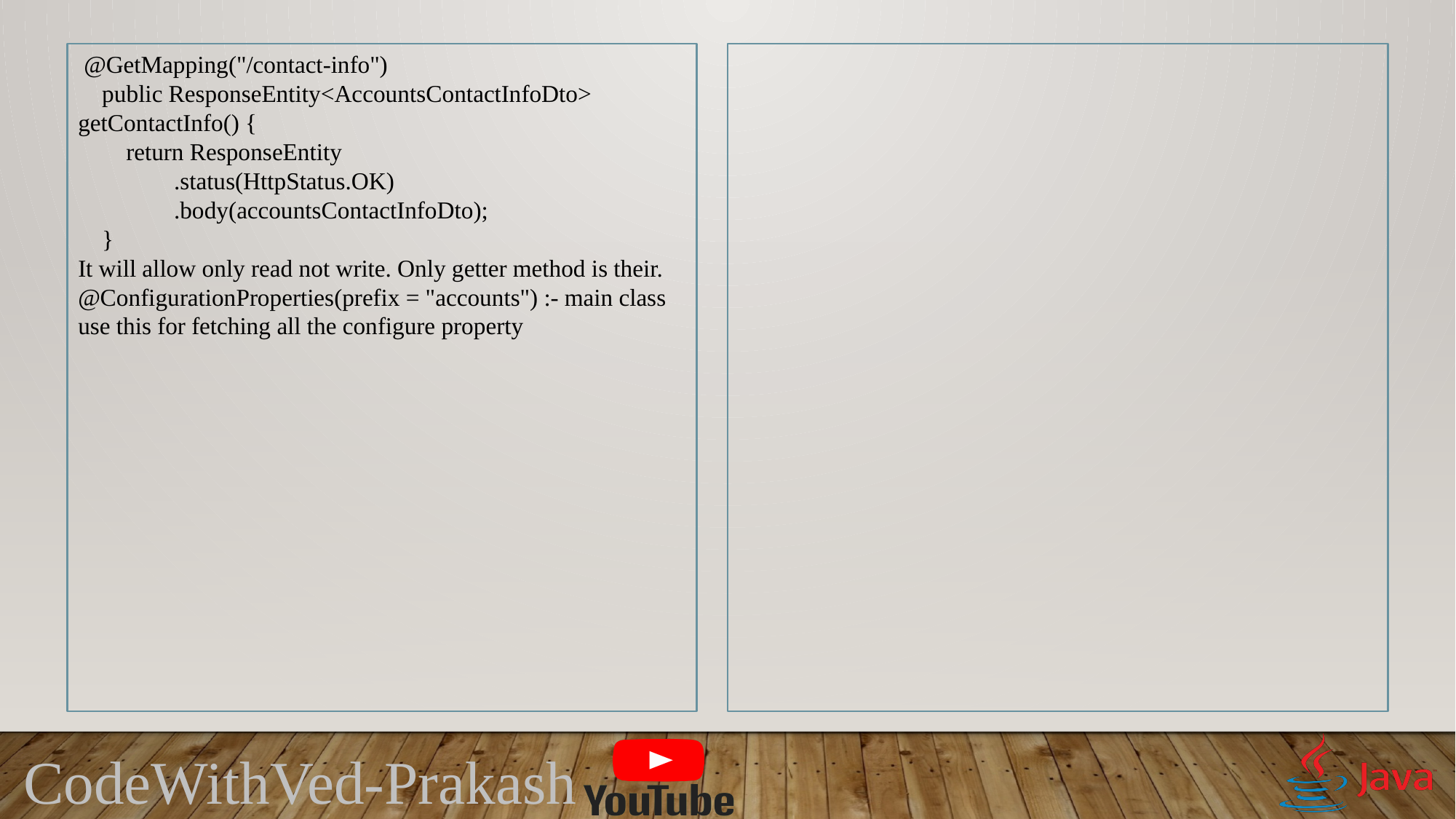

@GetMapping("/contact-info")
    public ResponseEntity<AccountsContactInfoDto> getContactInfo() {
        return ResponseEntity
                .status(HttpStatus.OK)
                .body(accountsContactInfoDto);
    }
It will allow only read not write. Only getter method is their.
@ConfigurationProperties(prefix = "accounts") :- main class use this for fetching all the configure property